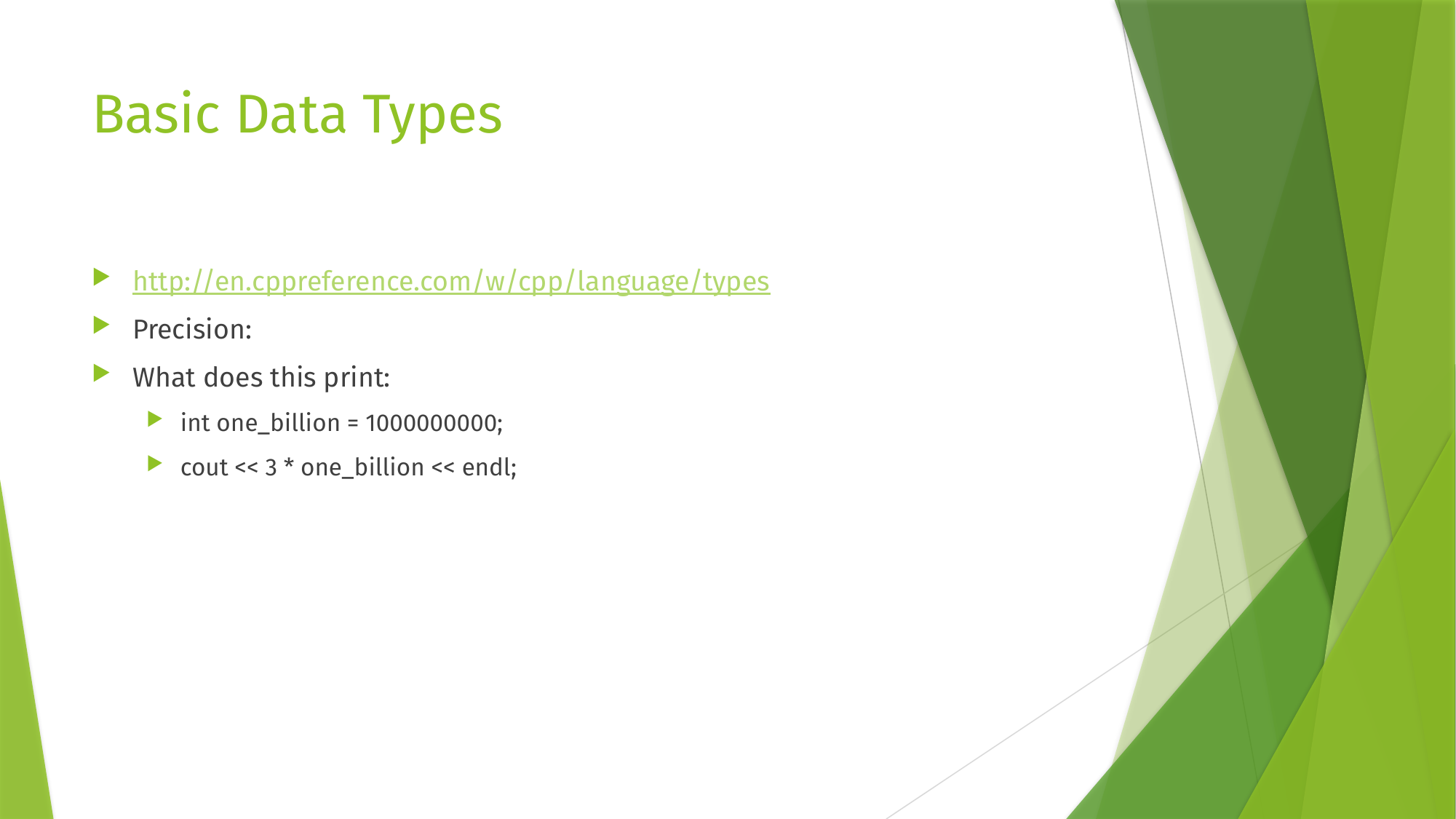

# Basic Data Types
http://en.cppreference.com/w/cpp/language/types
Precision:
What does this print:
int one_billion = 1000000000;
cout << 3 * one_billion << endl;